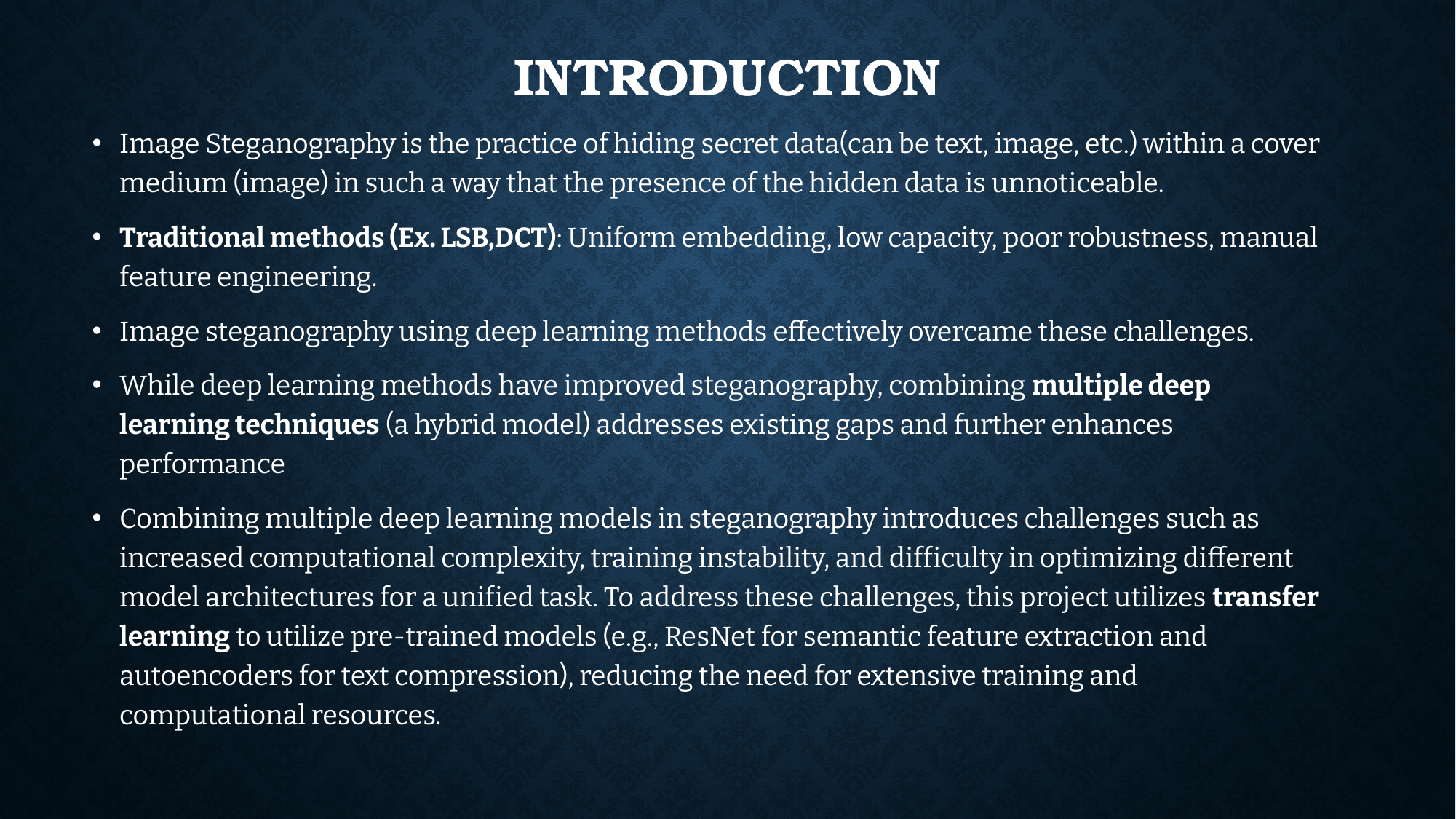

# Introduction
Image Steganography is the practice of hiding secret data(can be text, image, etc.) within a cover medium (image) in such a way that the presence of the hidden data is unnoticeable.
Traditional methods (Ex. LSB,DCT): Uniform embedding, low capacity, poor robustness, manual feature engineering.
Image steganography using deep learning methods effectively overcame these challenges.
While deep learning methods have improved steganography, combining multiple deep learning techniques (a hybrid model) addresses existing gaps and further enhances performance
Combining multiple deep learning models in steganography introduces challenges such as increased computational complexity, training instability, and difficulty in optimizing different model architectures for a unified task. To address these challenges, this project utilizes transfer learning to utilize pre-trained models (e.g., ResNet for semantic feature extraction and autoencoders for text compression), reducing the need for extensive training and computational resources.